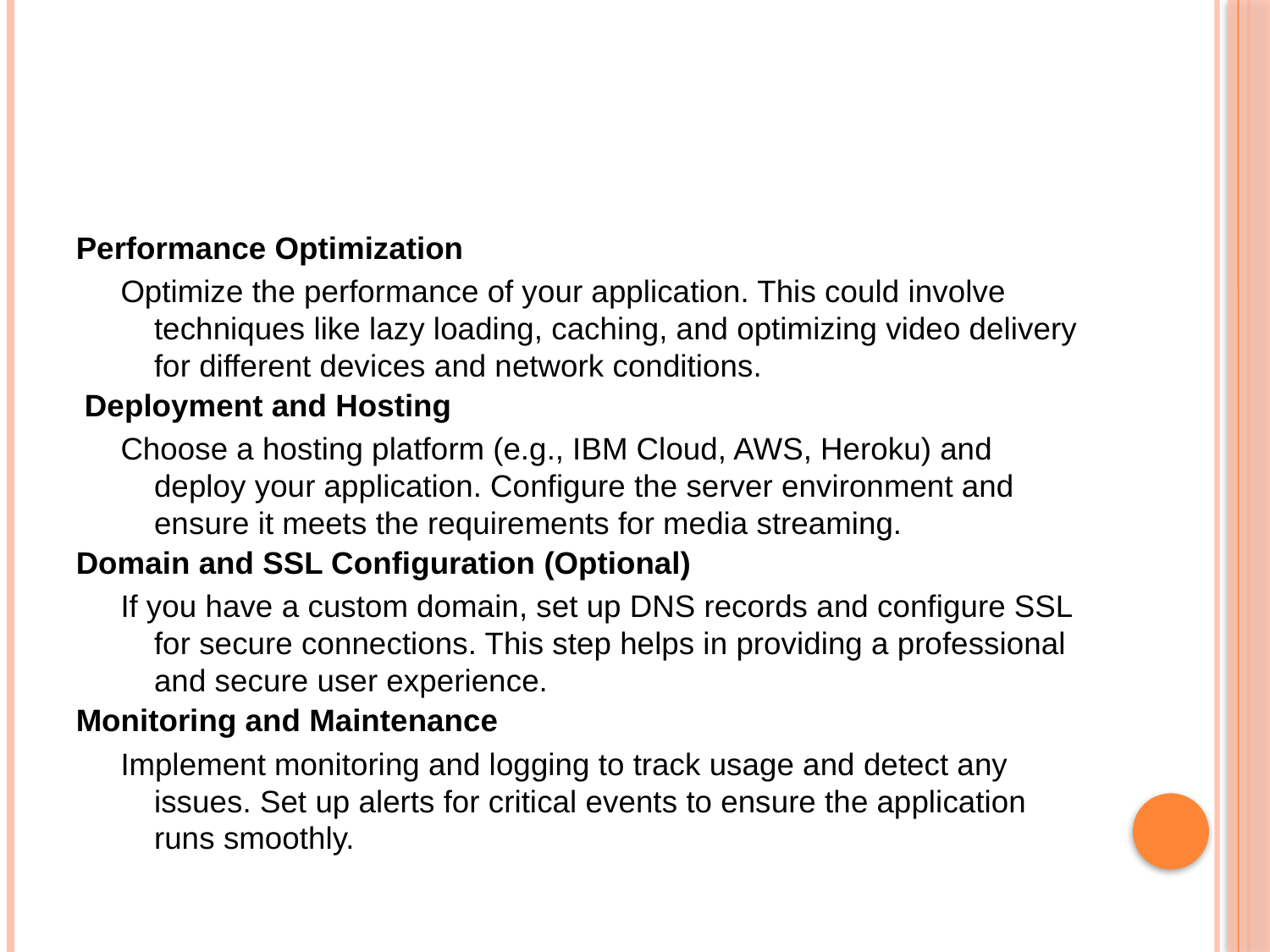

#
Performance Optimization
Optimize the performance of your application. This could involve techniques like lazy loading, caching, and optimizing video delivery for different devices and network conditions.
 Deployment and Hosting
Choose a hosting platform (e.g., IBM Cloud, AWS, Heroku) and deploy your application. Configure the server environment and ensure it meets the requirements for media streaming.
Domain and SSL Configuration (Optional)
If you have a custom domain, set up DNS records and configure SSL for secure connections. This step helps in providing a professional and secure user experience.
Monitoring and Maintenance
Implement monitoring and logging to track usage and detect any issues. Set up alerts for critical events to ensure the application runs smoothly.